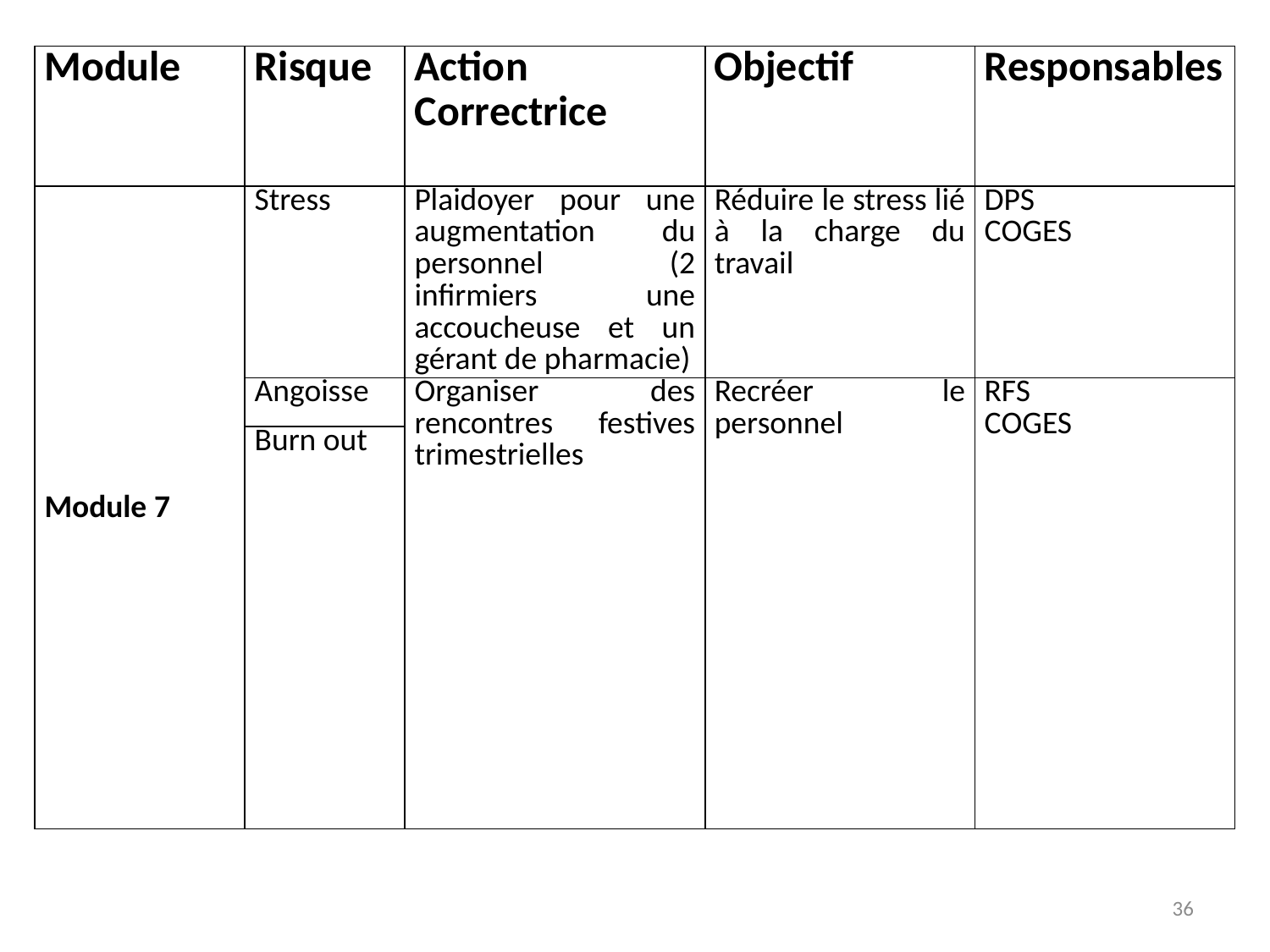

| Module | Risque | Action Correctrice | Objectif | Responsables |
| --- | --- | --- | --- | --- |
| Module 7 | Stress | Plaidoyer pour une augmentation du personnel (2 infirmiers une accoucheuse et un gérant de pharmacie) | Réduire le stress lié à la charge du travail | DPS COGES |
|  | Angoisse | Organiser des rencontres festives trimestrielles | Recréer le personnel | RFS COGES |
|  | Burn out |  |  |  |
36